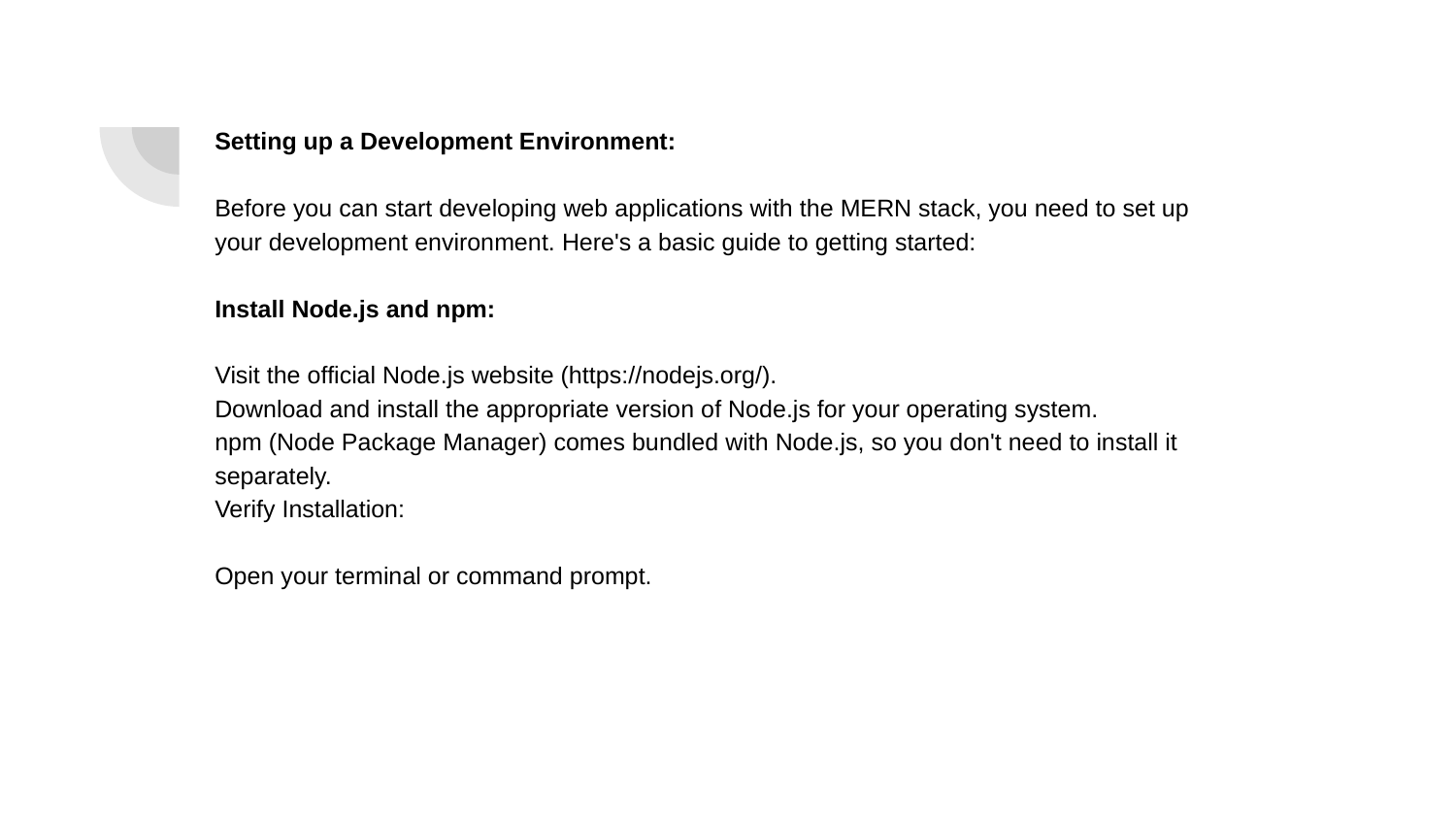

Setting up a Development Environment:

Before you can start developing web applications with the MERN stack, you need to set up your development environment. Here's a basic guide to getting started:

Install Node.js and npm:

Visit the official Node.js website (https://nodejs.org/).
Download and install the appropriate version of Node.js for your operating system.
npm (Node Package Manager) comes bundled with Node.js, so you don't need to install it separately.
Verify Installation:

Open your terminal or command prompt.